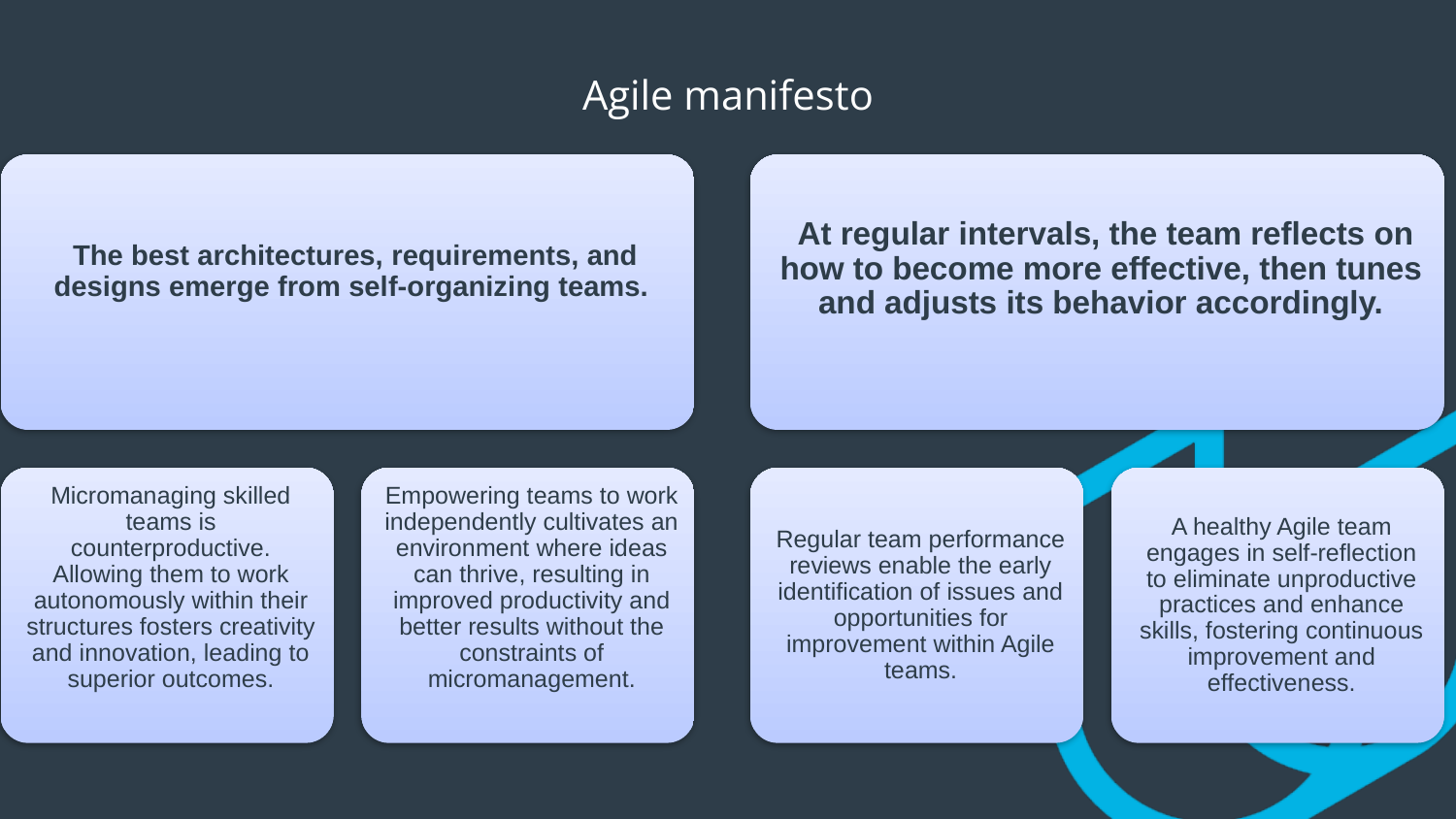

# Agile manifesto
 The best architectures, requirements, and designs emerge from self-organizing teams.

Micromanaging skilled teams is counterproductive. Allowing them to work autonomously within their structures fosters creativity and innovation, leading to superior outcomes.

Empowering teams to work independently cultivates an environment where ideas can thrive, resulting in improved productivity and better results without the constraints of micromanagement.

 At regular intervals, the team reflects on how to become more effective, then tunes and adjusts its behavior accordingly.

Regular team performance reviews enable the early identification of issues and opportunities for improvement within Agile teams.
A healthy Agile team engages in self-reflection to eliminate unproductive practices and enhance skills, fostering continuous improvement and effectiveness.